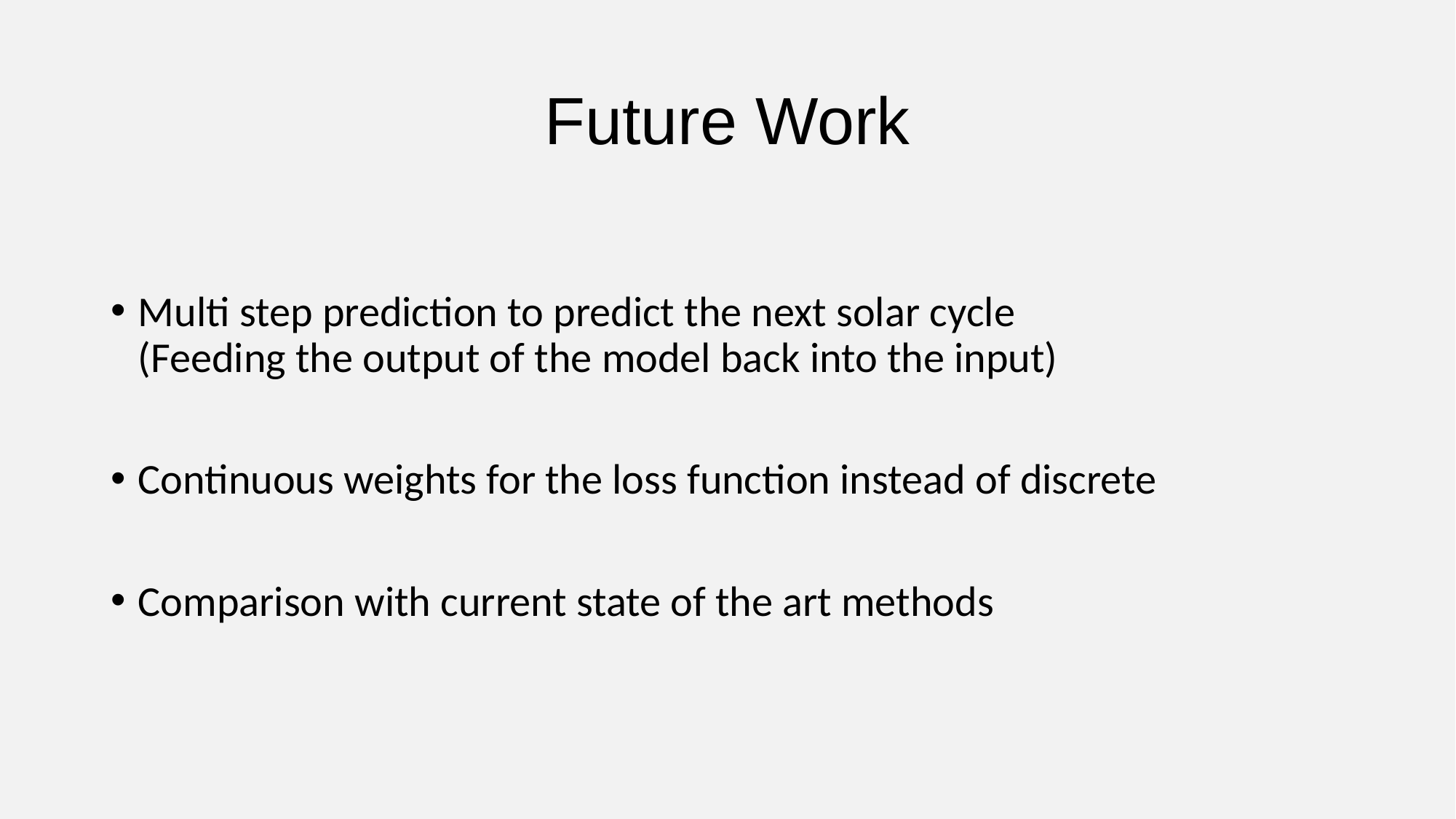

# Future Work

Multi step prediction to predict the next solar cycle
(Feeding the output of the model back into the input)

Continuous weights for the loss function instead of discrete

Comparison with current state of the art methods